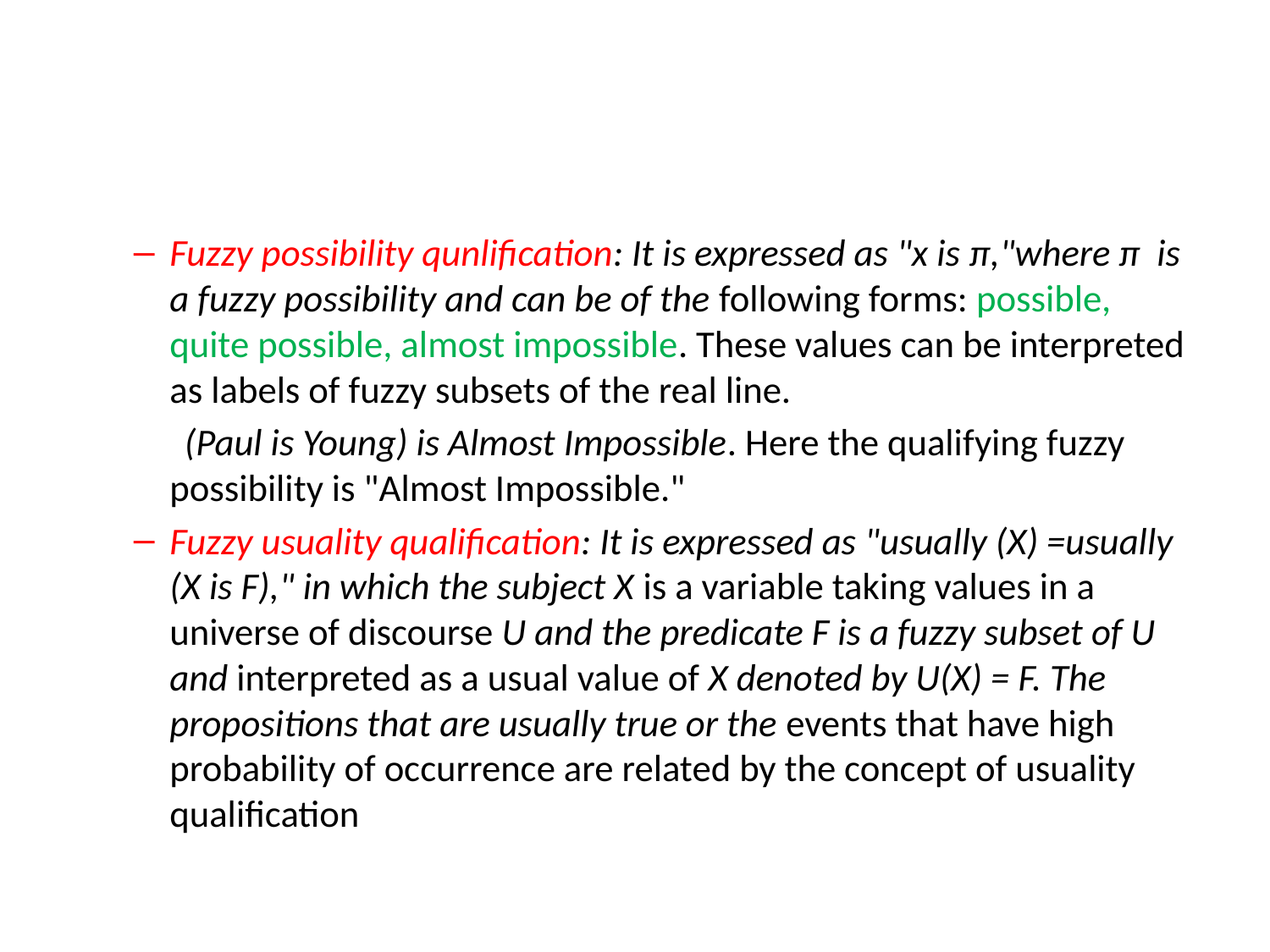

#
Fuzzy possibility qunlification: It is expressed as "x is π,"where π  is a fuzzy possibility and can be of the following forms: possible, quite possible, almost impossible. These values can be interpreted as labels of fuzzy subsets of the real line.
      (Paul is Young) is Almost Impossible. Here the qualifying fuzzy possibility is "Almost Impossible."
Fuzzy usuality qualification: It is expressed as "usually (X) =usually (X is F)," in which the subject X is a variable taking values in a universe of discourse U and the predicate F is a fuzzy subset of U and interpreted as a usual value of X denoted by U(X) = F. The propositions that are usually true or the events that have high probability of occurrence are related by the concept of usuality qualification